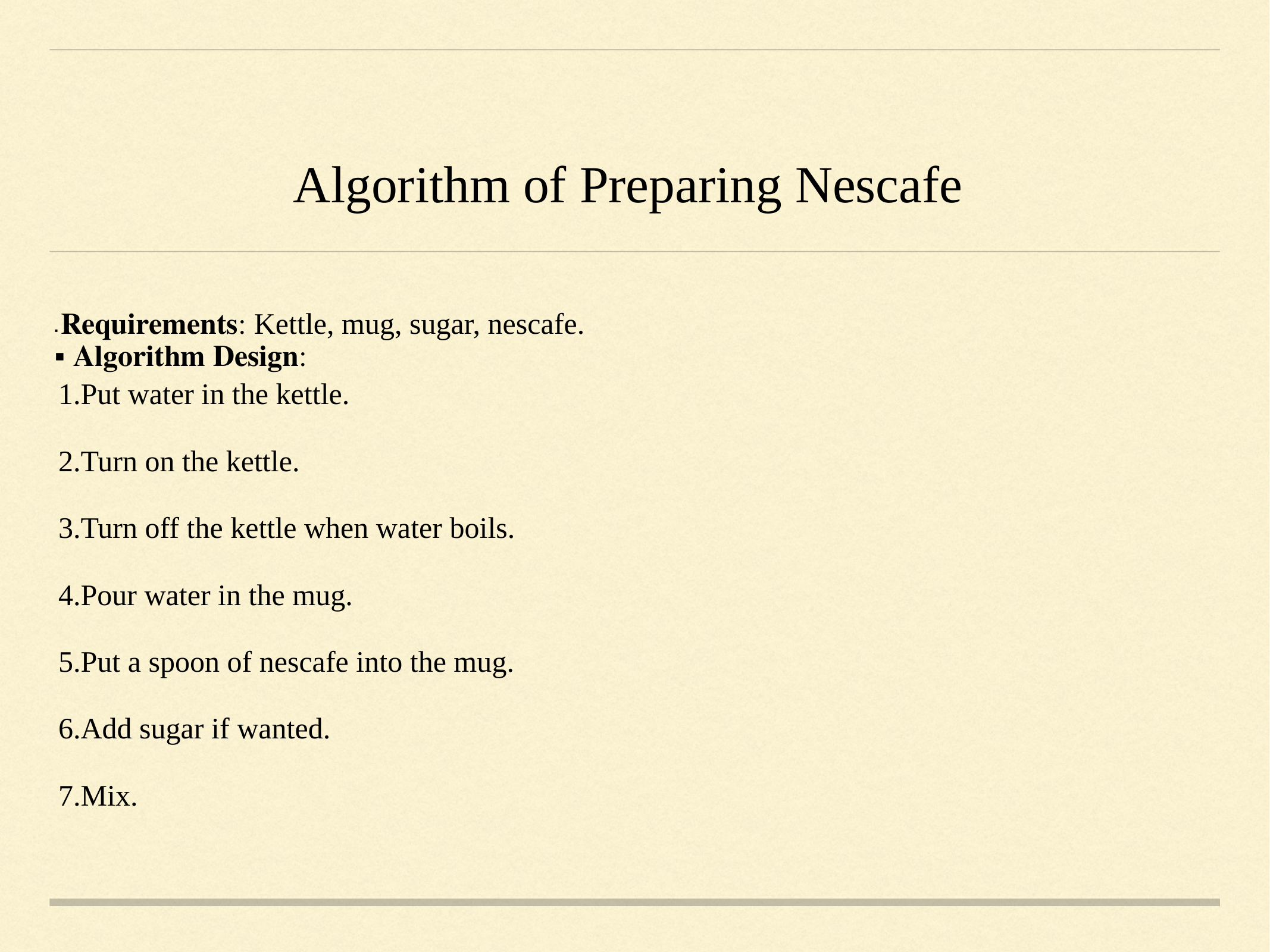

# Algorithm of Preparing Nescafe
▪ Requirements: Kettle, mug, sugar, nescafe.
▪ Algorithm Design:
Put water in the kettle.
Turn on the kettle.
Turn off the kettle when water boils.
Pour water in the mug.
Put a spoon of nescafe into the mug.
Add sugar if wanted.
Mix.